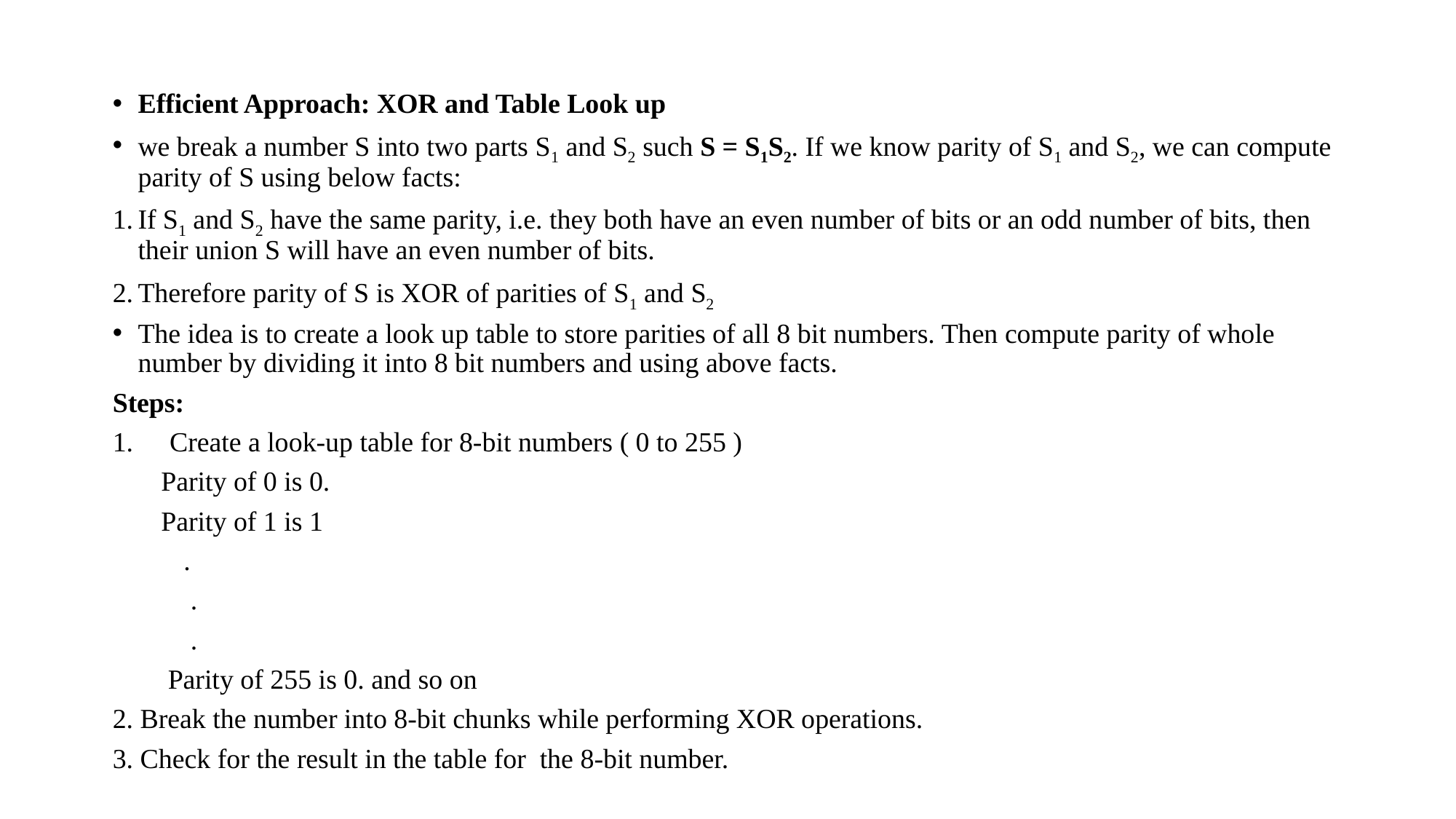

Efficient Approach: XOR and Table Look up
we break a number S into two parts S1 and S2 such S = S1S2. If we know parity of S1 and S2, we can compute parity of S using below facts:
If S1 and S2 have the same parity, i.e. they both have an even number of bits or an odd number of bits, then their union S will have an even number of bits.
Therefore parity of S is XOR of parities of S1 and S2
The idea is to create a look up table to store parities of all 8 bit numbers. Then compute parity of whole number by dividing it into 8 bit numbers and using above facts.
Steps:
Create a look-up table for 8-bit numbers ( 0 to 255 )
       Parity of 0 is 0.
       Parity of 1 is 1
	.
  	 .
  	 .
        Parity of 255 is 0. and so on
2. Break the number into 8-bit chunks while performing XOR operations.
3. Check for the result in the table for  the 8-bit number.